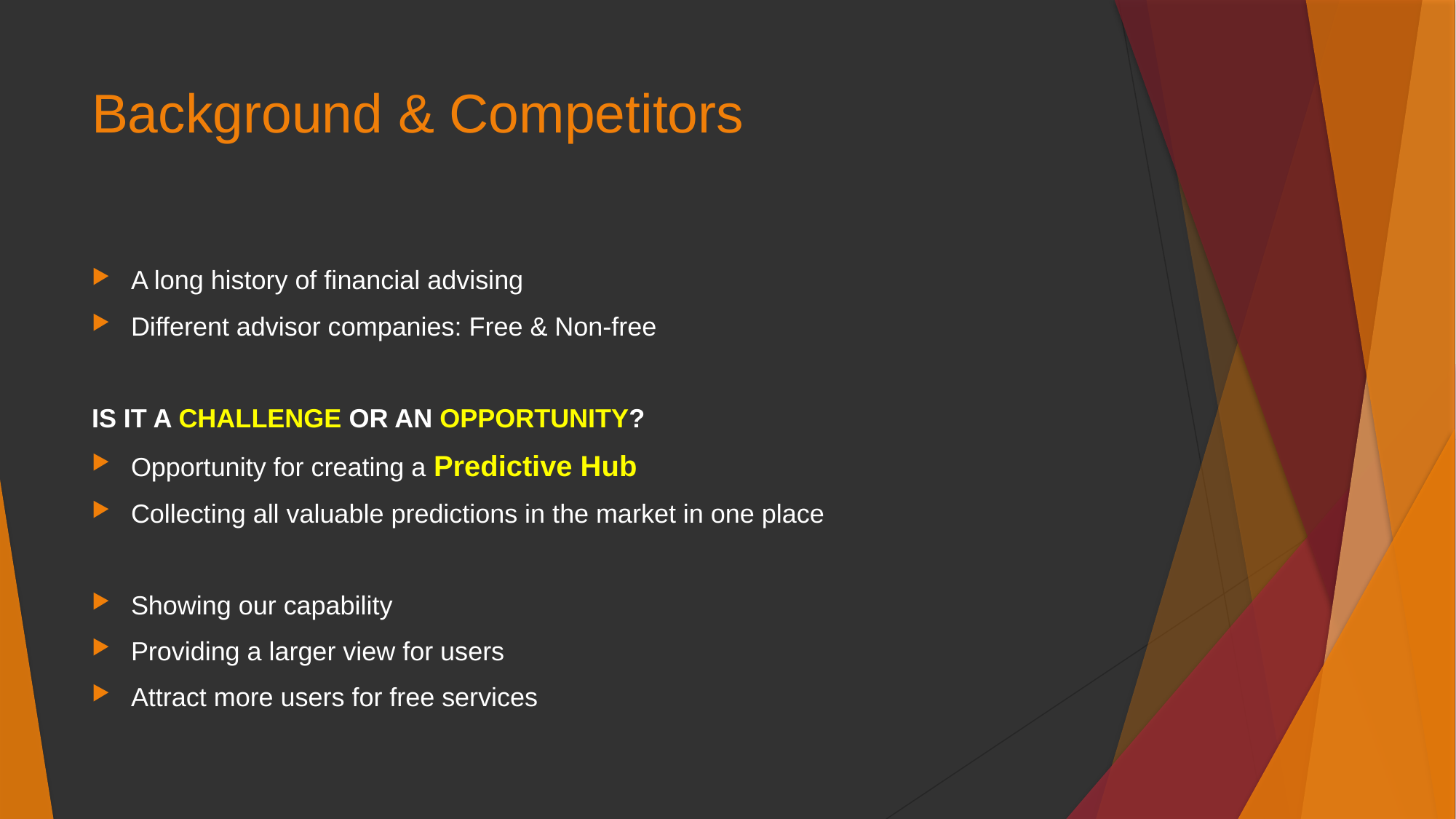

# Background & Competitors
A long history of financial advising
Different advisor companies: Free & Non-free

Is it a challenge or an opportunity?
Opportunity for creating a Predictive Hub
Collecting all valuable predictions in the market in one place

Showing our capability
Providing a larger view for users
Attract more users for free services